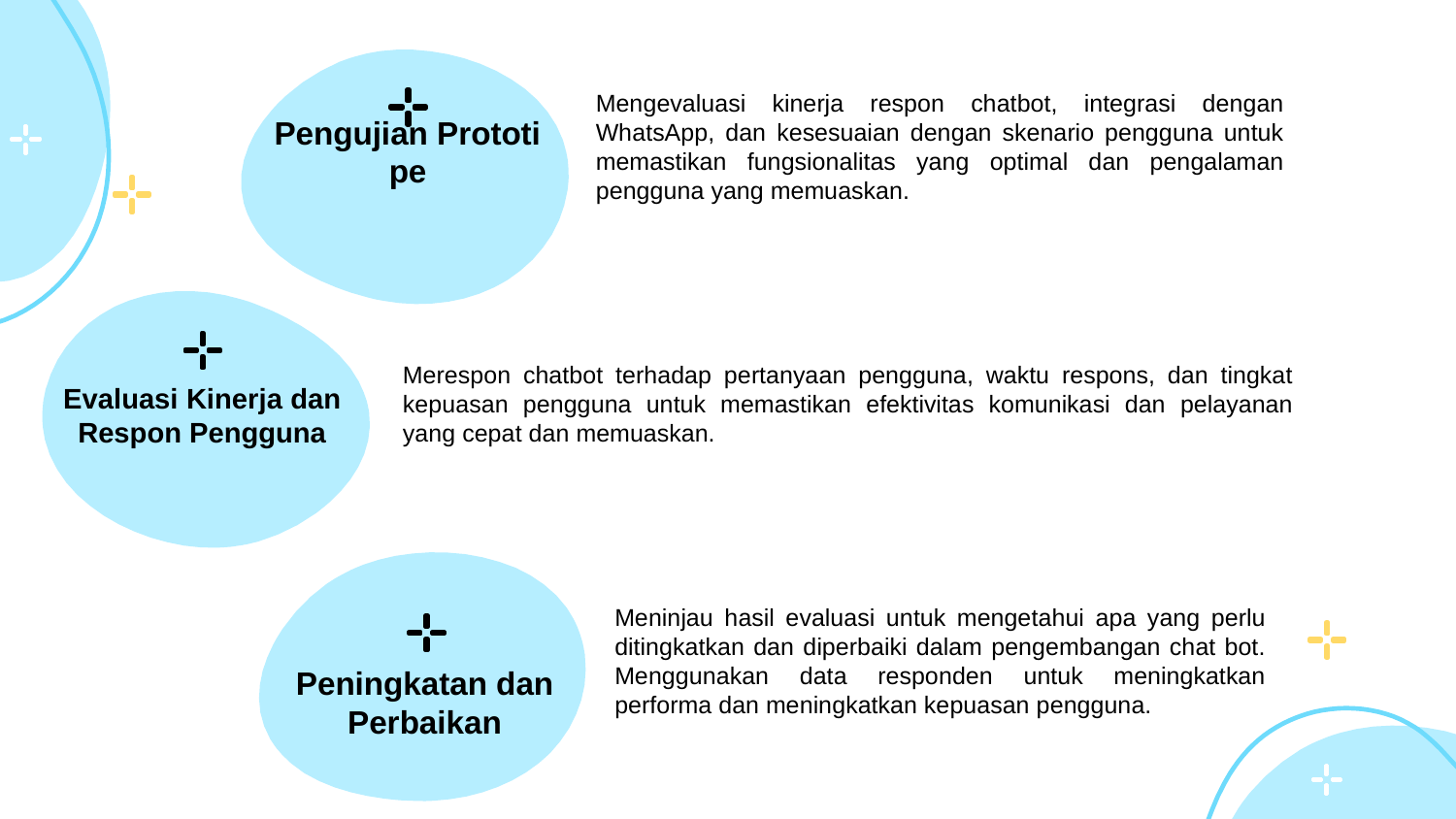

Mengevaluasi kinerja respon chatbot, integrasi dengan WhatsApp, dan kesesuaian dengan skenario pengguna untuk memastikan fungsionalitas yang optimal dan pengalaman pengguna yang memuaskan.

Pengujian Prototipe

Merespon chatbot terhadap pertanyaan pengguna, waktu respons, dan tingkat kepuasan pengguna untuk memastikan efektivitas komunikasi dan pelayanan yang cepat dan memuaskan.

Evaluasi Kinerja dan Respon Pengguna

Meninjau hasil evaluasi untuk mengetahui apa yang perlu ditingkatkan dan diperbaiki dalam pengembangan chat bot. Menggunakan data responden untuk meningkatkan performa dan meningkatkan kepuasan pengguna.

Peningkatan dan Perbaikan